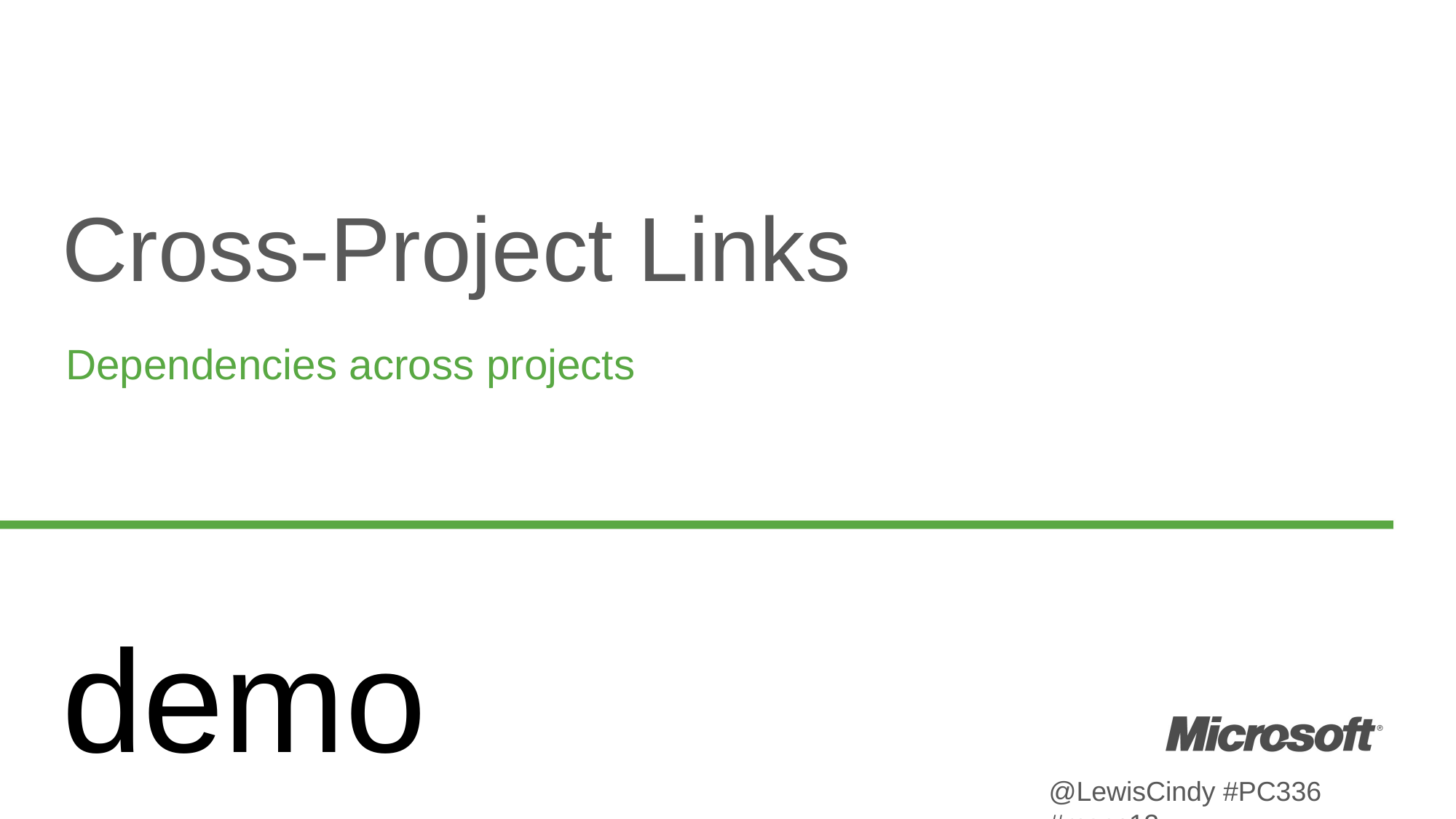

Cross-Project Links
Dependencies across projects
demo
@LewisCindy #PC336 #mspc12